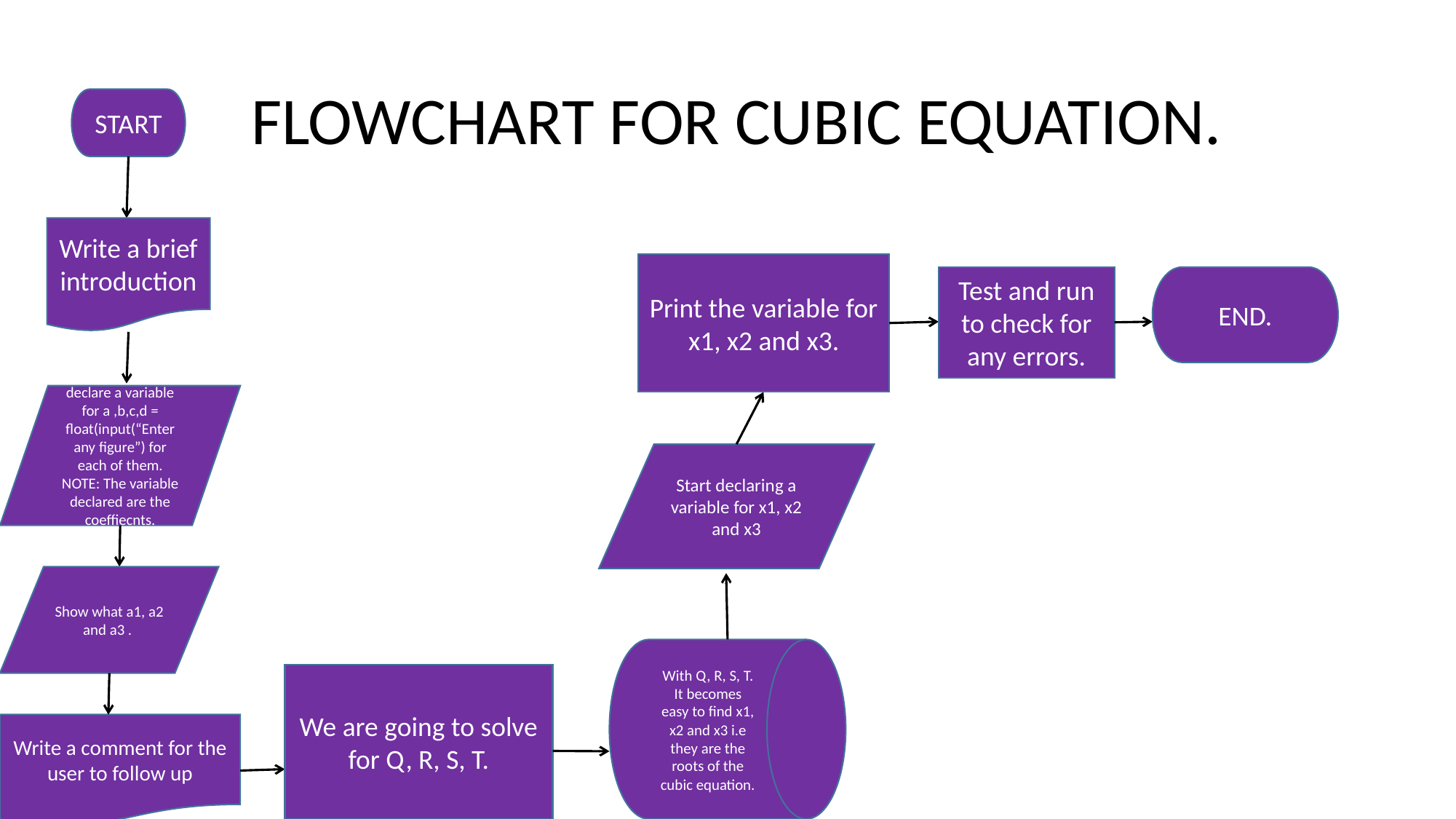

# FLOWCHART FOR CUBIC EQUATION.
START
Write a brief introduction
Print the variable for x1, x2 and x3.
END.
Test and run to check for any errors.
declare a variable for a ,b,c,d = float(input(“Enter any figure”) for each of them.
NOTE: The variable declared are the coeffiecnts.
Start declaring a variable for x1, x2 and x3
Show what a1, a2 and a3 .
With Q, R, S, T.
It becomes easy to find x1, x2 and x3 i.e they are the roots of the cubic equation.
We are going to solve for Q, R, S, T.
Write a comment for the user to follow up